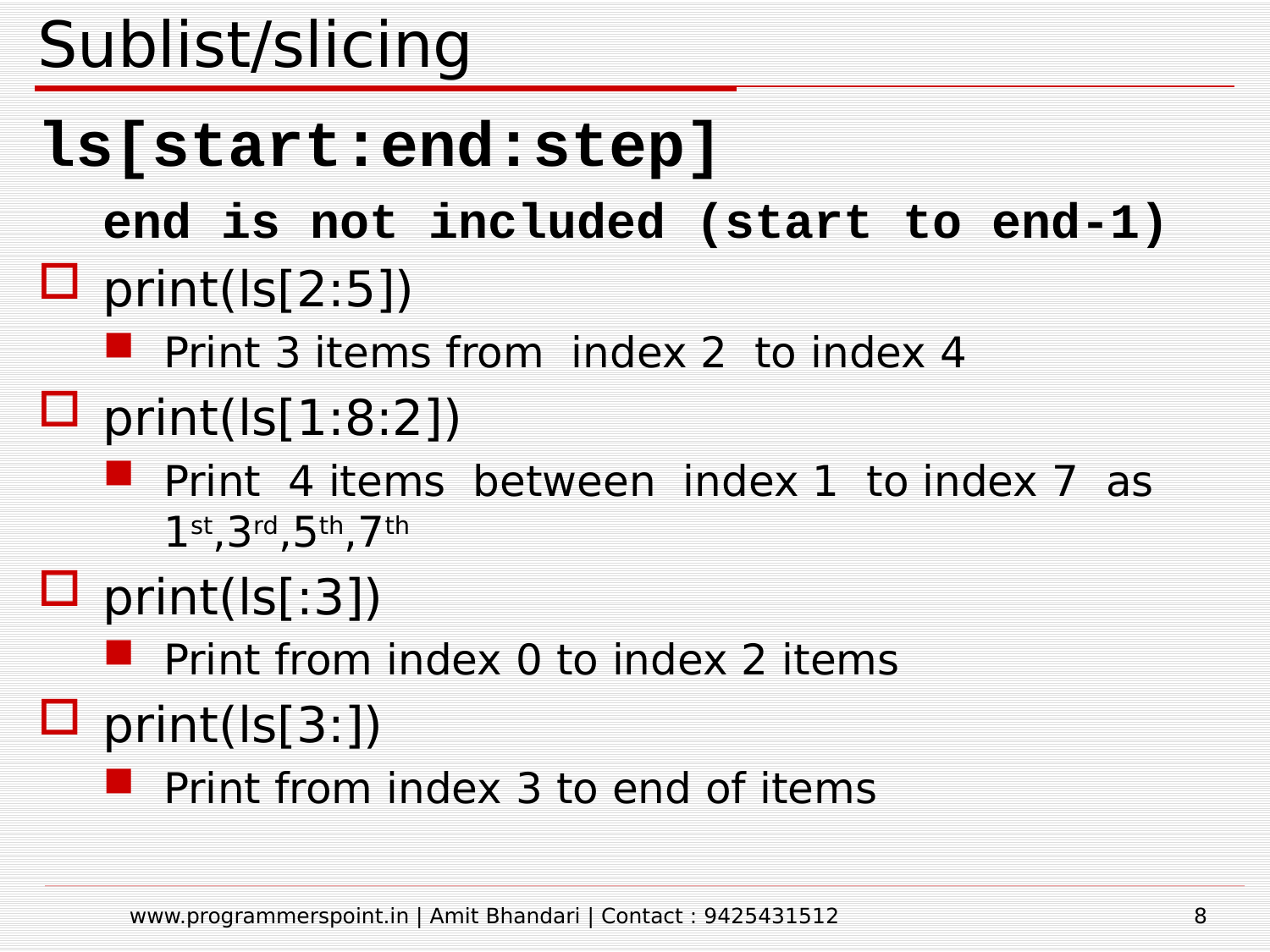

# Sublist/slicing
ls[start:end:step]
	end is not included (start to end-1)
print(ls[2:5])
Print 3 items from  index 2  to index 4
print(ls[1:8:2])
Print  4 items  between  index 1  to index 7  as 1st,3rd,5th,7th
print(ls[:3])
Print from index 0 to index 2 items
print(ls[3:])
Print from index 3 to end of items
www.programmerspoint.in | Amit Bhandari | Contact : 9425431512
8